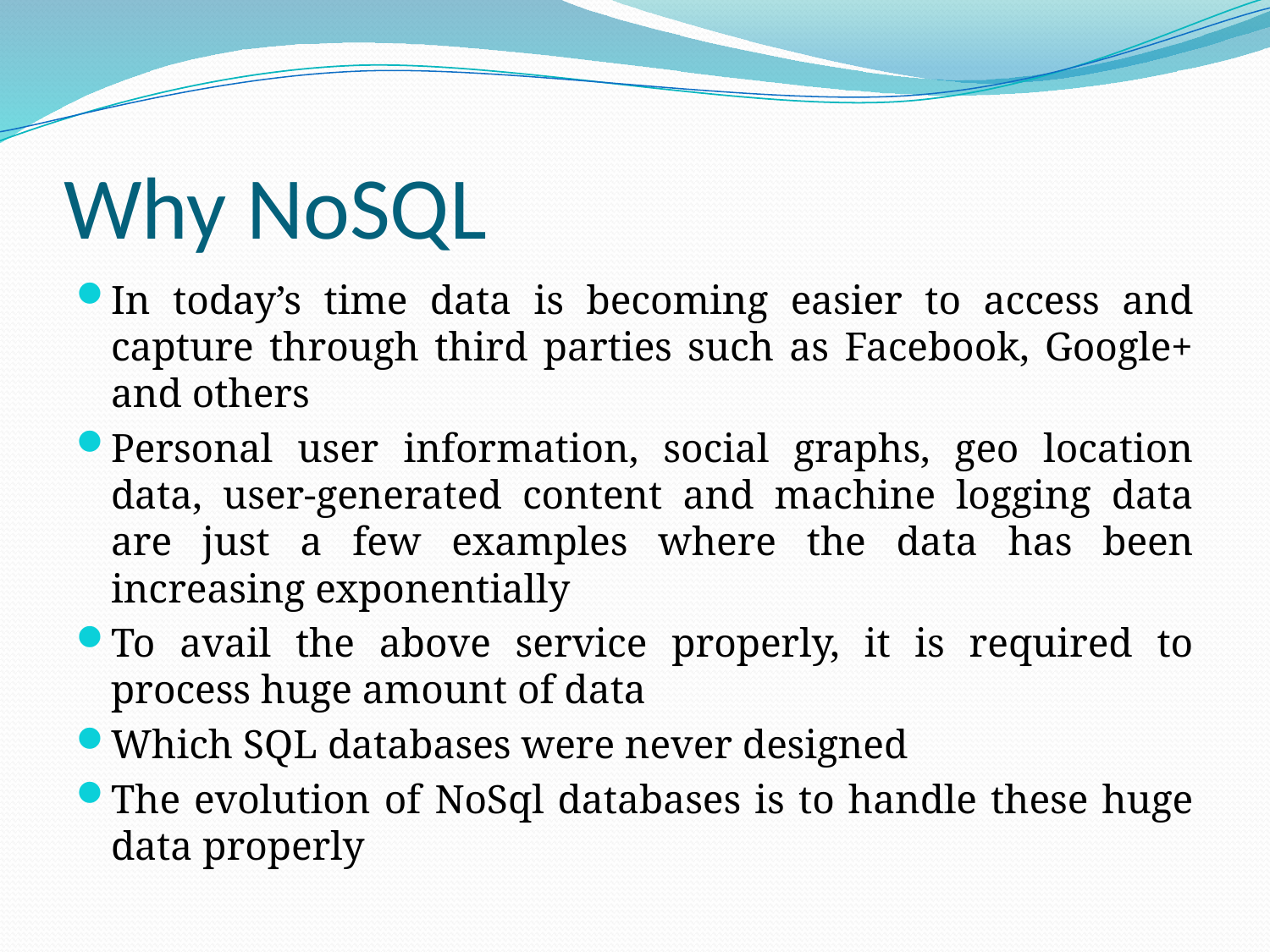

# Why NoSQL
In today’s time data is becoming easier to access and capture through third parties such as Facebook, Google+ and others
Personal user information, social graphs, geo location data, user-generated content and machine logging data are just a few examples where the data has been increasing exponentially
To avail the above service properly, it is required to process huge amount of data
Which SQL databases were never designed
The evolution of NoSql databases is to handle these huge data properly